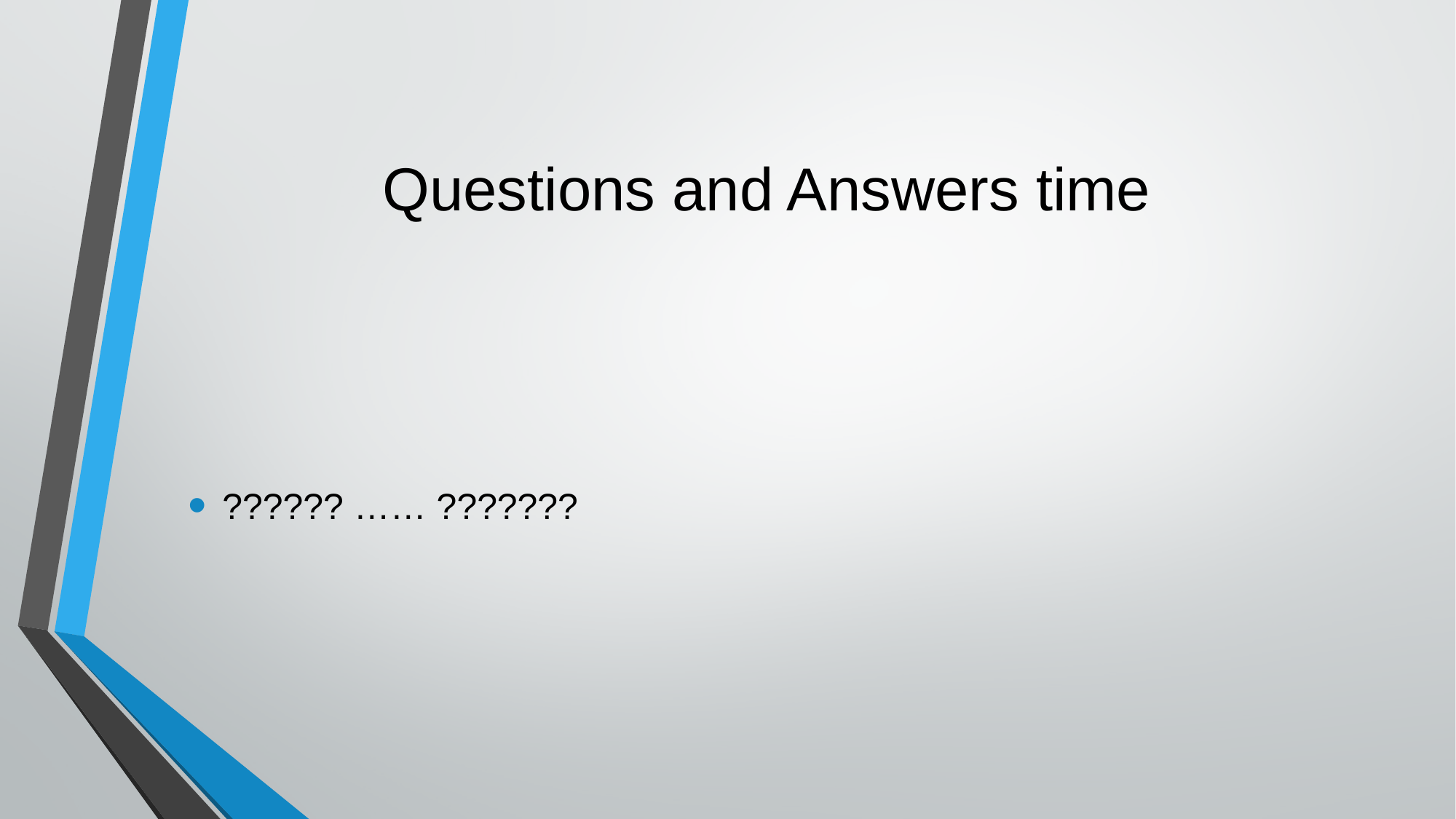

# Questions and Answers time
?????? …… ???????